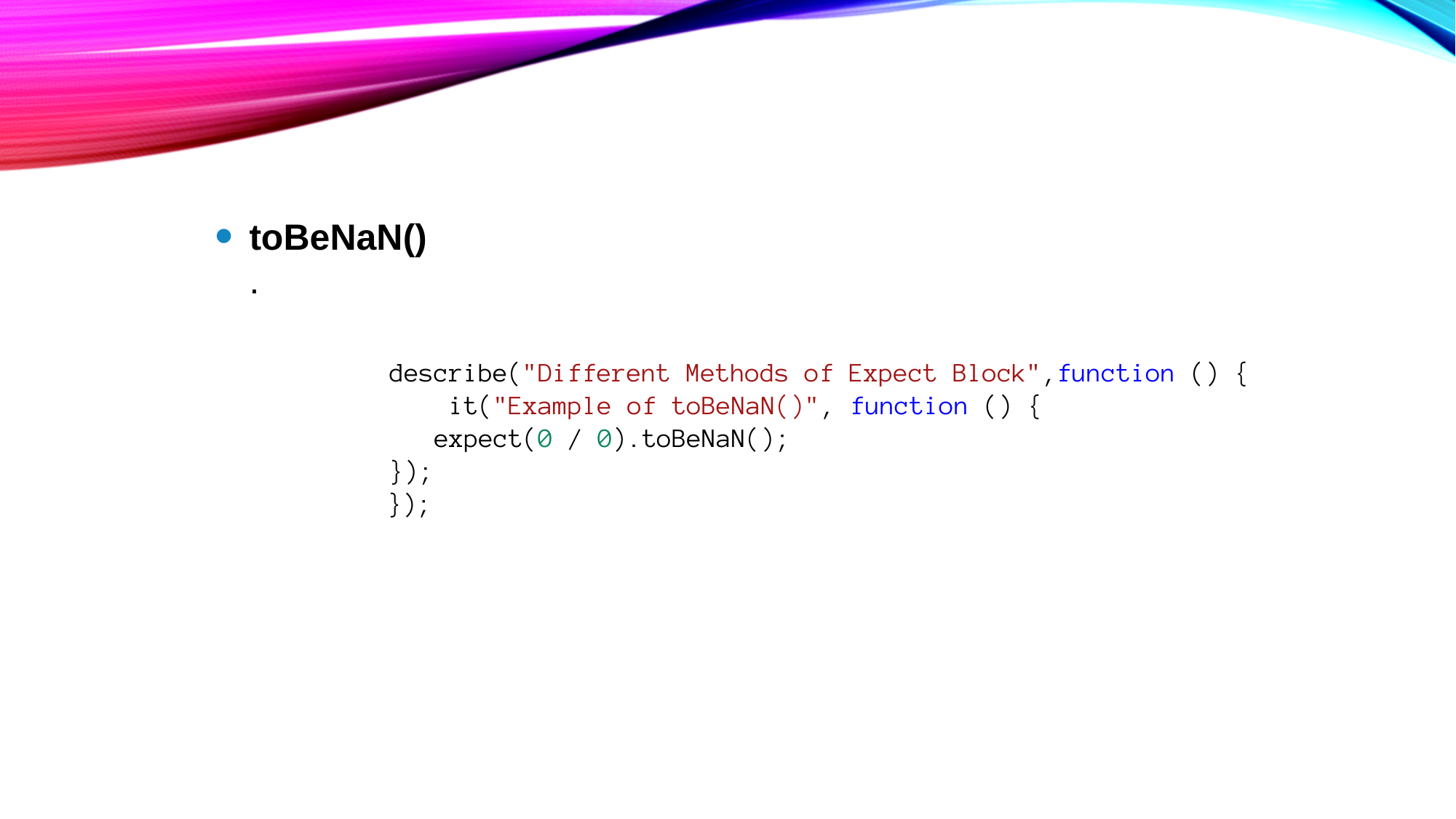

toBeNaN().
describe("Different Methods of Expect Block",function () {  it("Example of toBeNaN()", function () {
expect(0 / 0).toBeNaN();
});
});